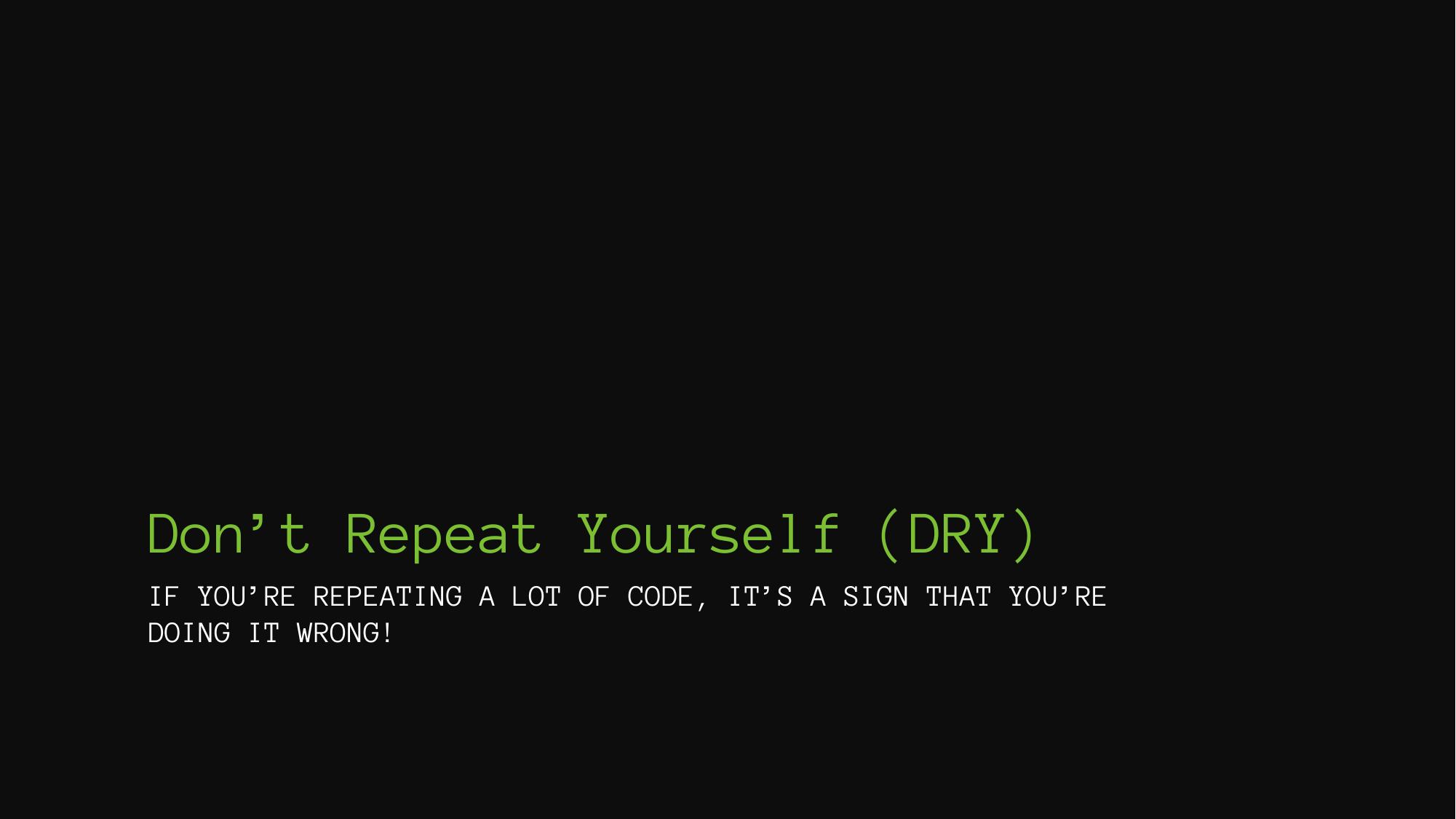

# Don’t Repeat Yourself (DRY)
If you’re repeating a lot of code, it’s a sign that you’re doing it wrong!